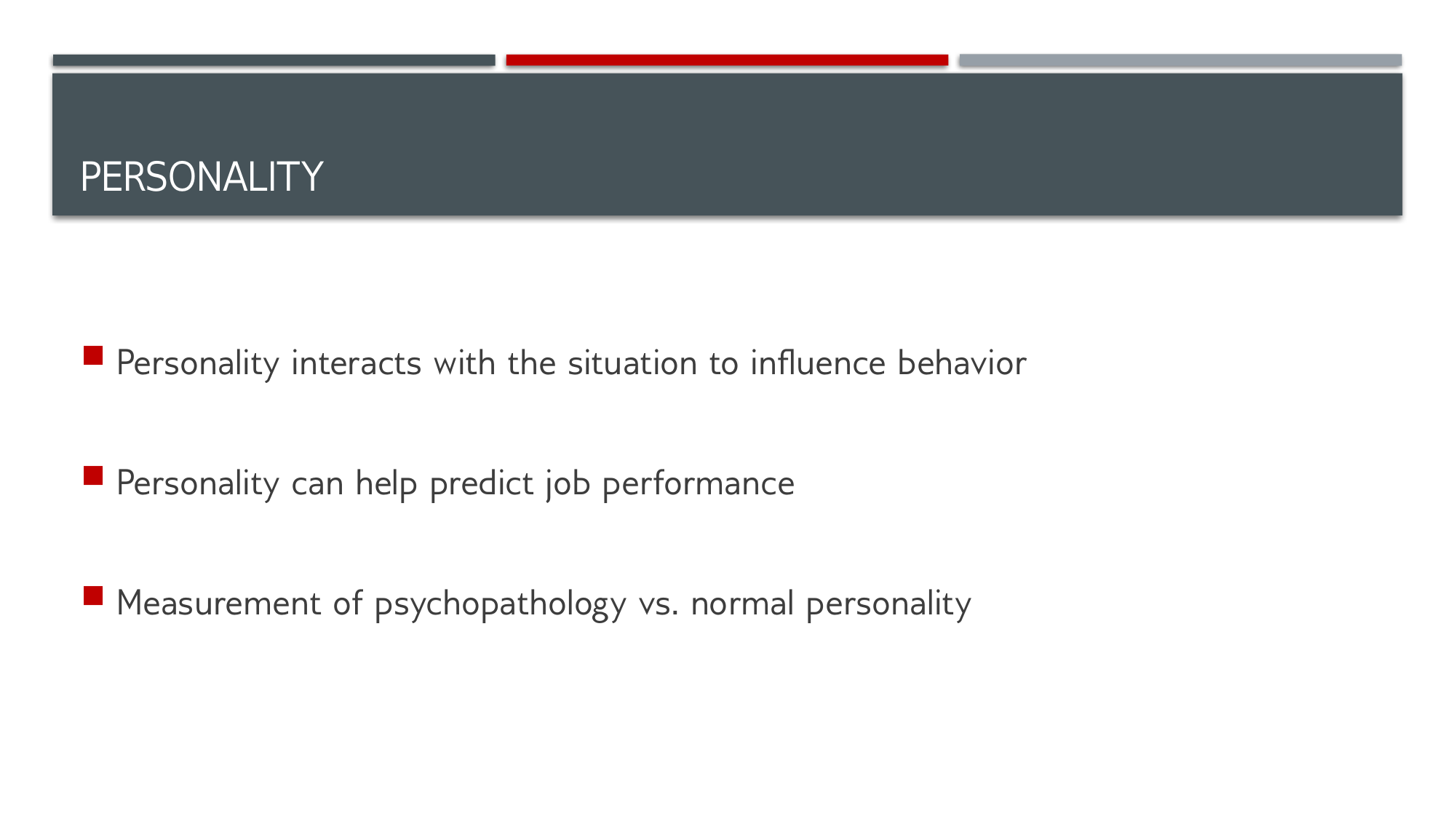

# Personality
Personality interacts with the situation to influence behavior

Personality can help predict job performance

Measurement of psychopathology vs. normal personality